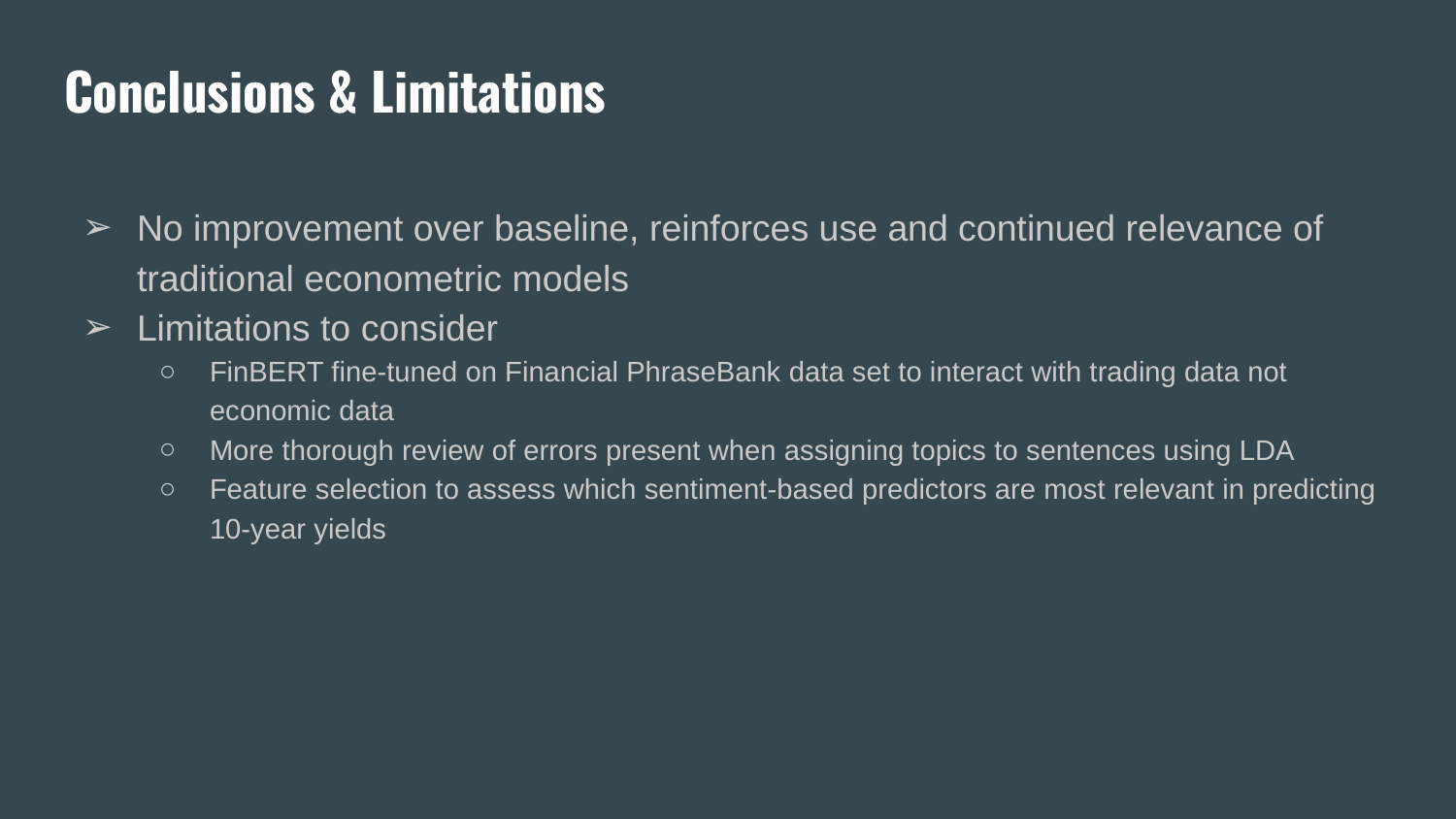

# Conclusions & Limitations
No improvement over baseline, reinforces use and continued relevance of traditional econometric models
Limitations to consider
FinBERT fine-tuned on Financial PhraseBank data set to interact with trading data not economic data
More thorough review of errors present when assigning topics to sentences using LDA
Feature selection to assess which sentiment-based predictors are most relevant in predicting 10-year yields